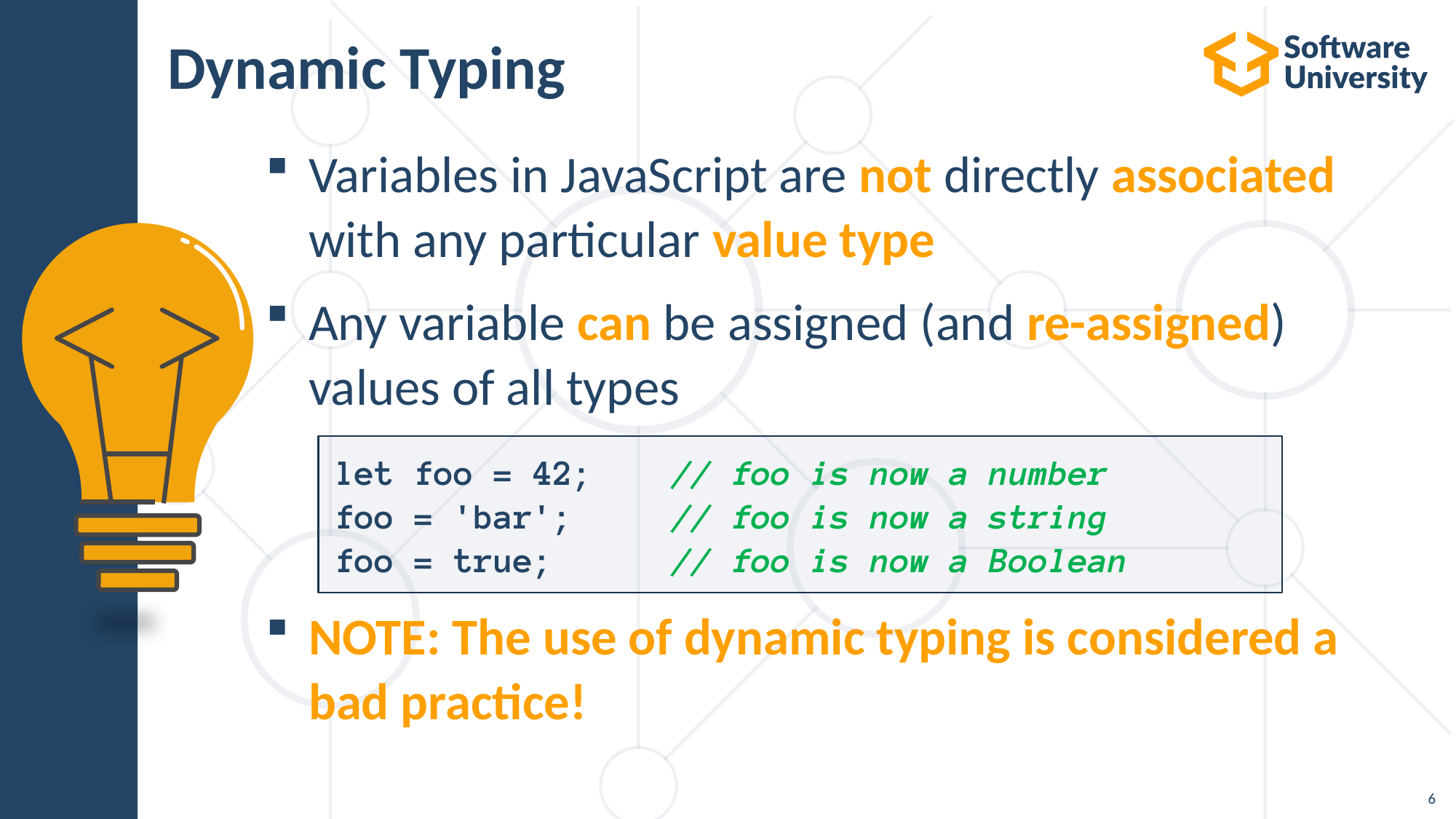

# Dynamic Typing
Variables in JavaScript are not directly associated with any particular value type
Any variable can be assigned (and re-assigned) values of all types

NOTE: The use of dynamic typing is considered a bad practice!

let foo = 42;    // foo is now a number
foo = 'bar';     // foo is now a string
foo = true;      // foo is now a Boolean
6